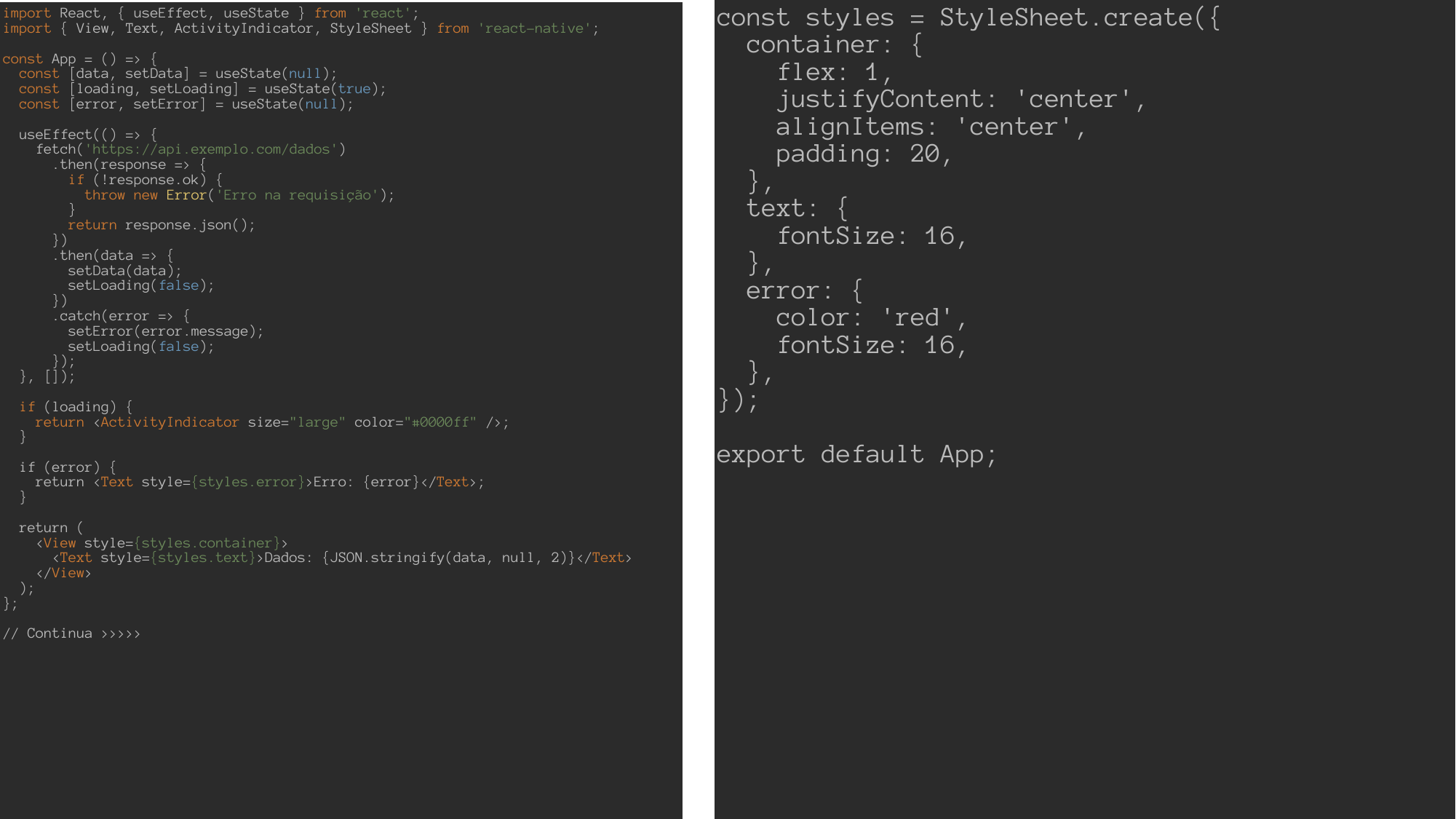

| const styles = StyleSheet.create({   container: {     flex: 1,     justifyContent: 'center',     alignItems: 'center',     padding: 20,   },   text: {     fontSize: 16,   },   error: {     color: 'red',     fontSize: 16,   }, }); export default App; |
| --- |
| import React, { useEffect, useState } from 'react'; import { View, Text, ActivityIndicator, StyleSheet } from 'react-native'; const App = () => {   const [data, setData] = useState(null);   const [loading, setLoading] = useState(true);   const [error, setError] = useState(null);   useEffect(() => {     fetch('https://api.exemplo.com/dados')       .then(response => {         if (!response.ok) {           throw new Error('Erro na requisição');         }         return response.json();       })       .then(data => {         setData(data);         setLoading(false);       })       .catch(error => {         setError(error.message);         setLoading(false);       });   }, []);   if (loading) {     return <ActivityIndicator size="large" color="#0000ff" />;   }   if (error) {     return <Text style={styles.error}>Erro: {error}</Text>;   }   return (     <View style={styles.container}>       <Text style={styles.text}>Dados: {JSON.stringify(data, null, 2)}</Text>     </View>   ); }; // Continua >>>>> |
| --- |
# Como Usar o Fetch